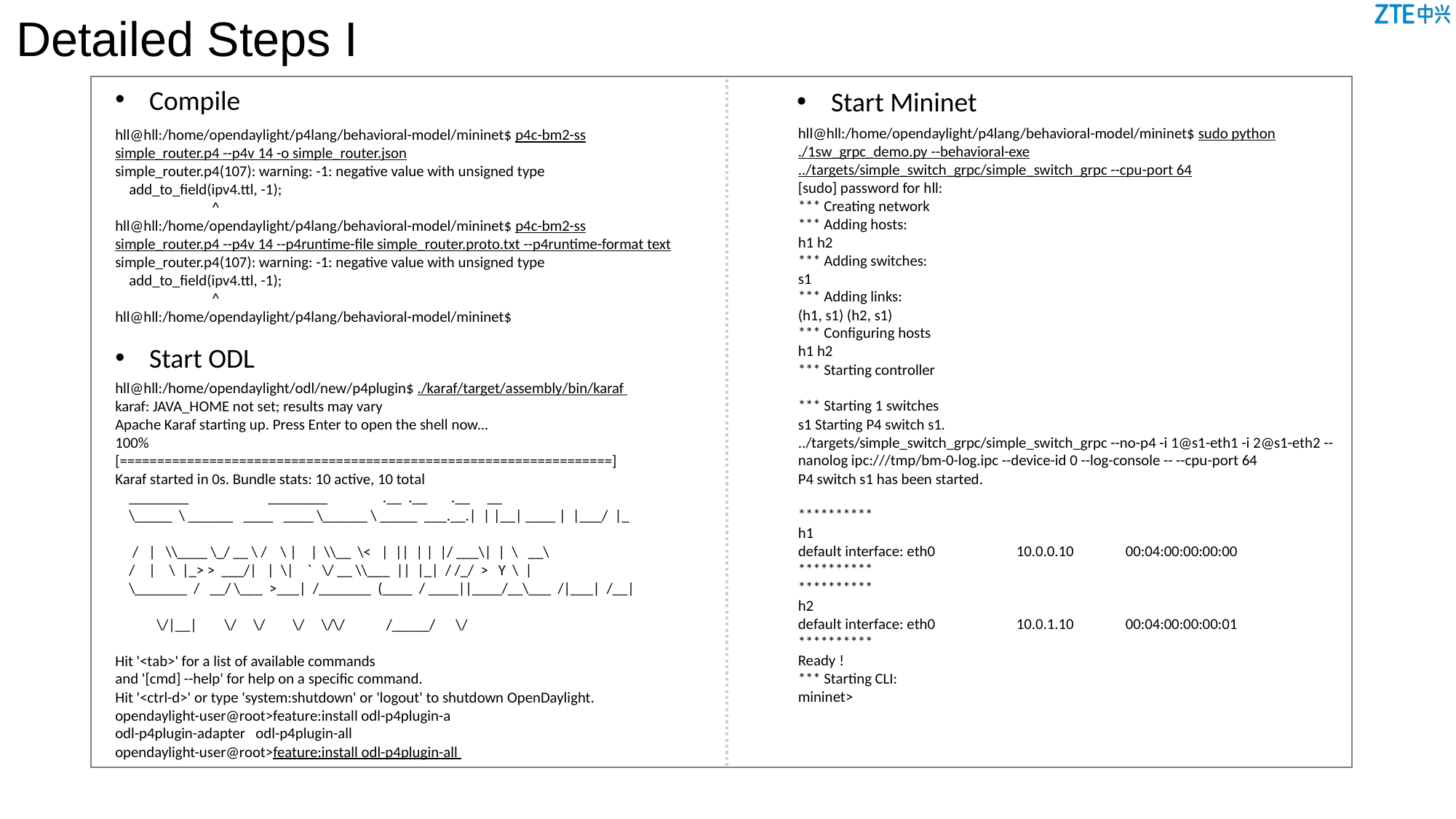

Detailed Steps I

Compile
Start Mininet
hll@hll:/home/opendaylight/p4lang/behavioral-model/mininet$ sudo python ./1sw_grpc_demo.py --behavioral-exe ../targets/simple_switch_grpc/simple_switch_grpc --cpu-port 64
[sudo] password for hll:
*** Creating network
*** Adding hosts:
h1 h2
*** Adding switches:
s1
*** Adding links:
(h1, s1) (h2, s1)
*** Configuring hosts
h1 h2
*** Starting controller

*** Starting 1 switches
s1 Starting P4 switch s1.
../targets/simple_switch_grpc/simple_switch_grpc --no-p4 -i 1@s1-eth1 -i 2@s1-eth2 --nanolog ipc:///tmp/bm-0-log.ipc --device-id 0 --log-console -- --cpu-port 64
P4 switch s1 has been started.

**********
h1
default interface: eth0	10.0.0.10	00:04:00:00:00:00
**********
**********
h2
default interface: eth0	10.0.1.10	00:04:00:00:00:01
**********
Ready !
*** Starting CLI:
mininet>
hll@hll:/home/opendaylight/p4lang/behavioral-model/mininet$ p4c-bm2-ss simple_router.p4 --p4v 14 -o simple_router.json
simple_router.p4(107): warning: -1: negative value with unsigned type
    add_to_field(ipv4.ttl, -1);
                            ^
hll@hll:/home/opendaylight/p4lang/behavioral-model/mininet$ p4c-bm2-ss simple_router.p4 --p4v 14 --p4runtime-file simple_router.proto.txt --p4runtime-format text
simple_router.p4(107): warning: -1: negative value with unsigned type
    add_to_field(ipv4.ttl, -1);
                            ^
hll@hll:/home/opendaylight/p4lang/behavioral-model/mininet$
Start ODL
hll@hll:/home/opendaylight/odl/new/p4plugin$ ./karaf/target/assembly/bin/karaf
karaf: JAVA_HOME not set; results may vary
Apache Karaf starting up. Press Enter to open the shell now...
100% [==================================================================]
Karaf started in 0s. Bundle stats: 10 active, 10 total
    ________                       ________                .__  .__       .__     __
    \_____  \ ______   ____   ____ \______ \ _____  ___.__.|  | |__| ____ |  |___/  |_
     /   |   \\____ \_/ __ \ /    \ |    |  \\__  \<   |  ||  | |  |/ ___\|  |  \   __\
    /    |    \  |_> >  ___/|   |  \|    `   \/ __ \\___  ||  |_|  / /_/  >   Y  \  |
    \_______  /   __/ \___  >___|  /_______  (____  / ____||____/__\___  /|___|  /__|
            \/|__|        \/     \/        \/     \/\/            /_____/      \/

Hit '<tab>' for a list of available commands
and '[cmd] --help' for help on a specific command.
Hit '<ctrl-d>' or type 'system:shutdown' or 'logout' to shutdown OpenDaylight.
opendaylight-user@root>feature:install odl-p4plugin-a
odl-p4plugin-adapter   odl-p4plugin-all
opendaylight-user@root>feature:install odl-p4plugin-all
13